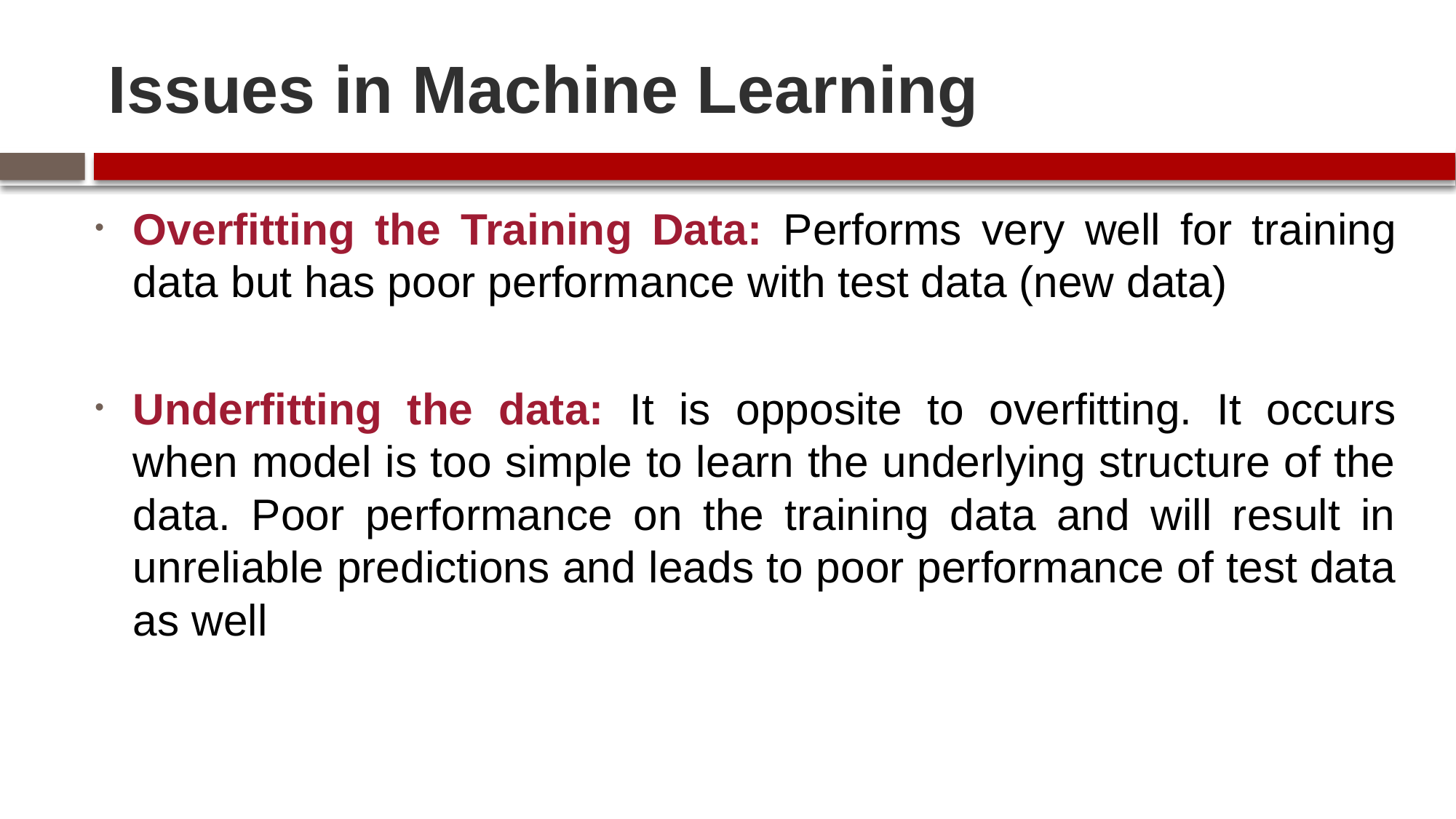

# Issues in Machine Learning
Overfitting the Training Data: Performs very well for training data but has poor performance with test data (new data)

Underfitting the data: It is opposite to overfitting. It occurs when model is too simple to learn the underlying structure of the data. Poor performance on the training data and will result in unreliable predictions and leads to poor performance of test data as well